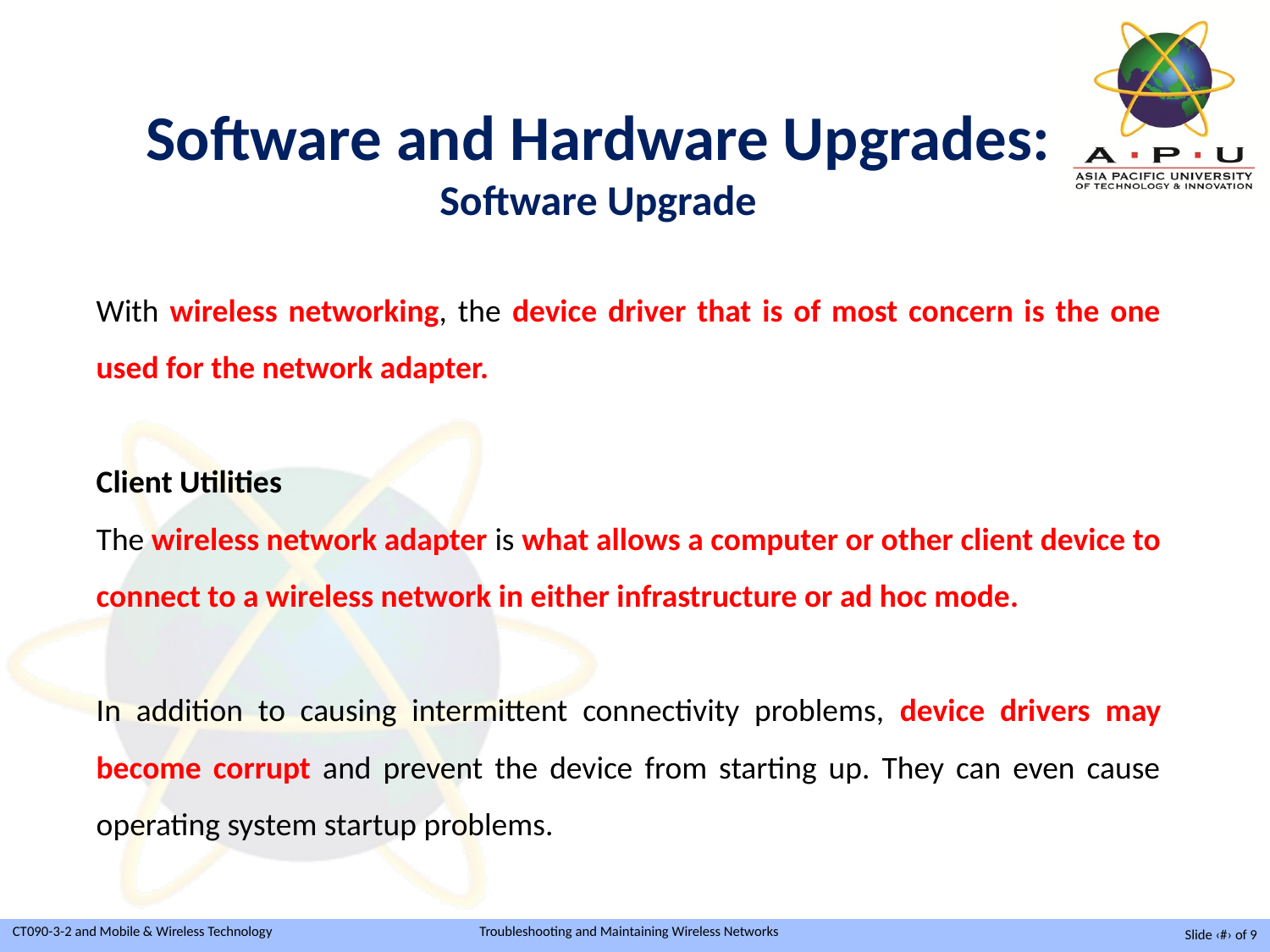

Software and Hardware Upgrades:
Software Upgrade
With wireless networking, the device driver that is of most concern is the one used for the network adapter.

Client Utilities
The wireless network adapter is what allows a computer or other client device to connect to a wireless network in either infrastructure or ad hoc mode.

In addition to causing intermittent connectivity problems, device drivers may become corrupt and prevent the device from starting up. They can even cause operating system startup problems.

Slide ‹#› of 9